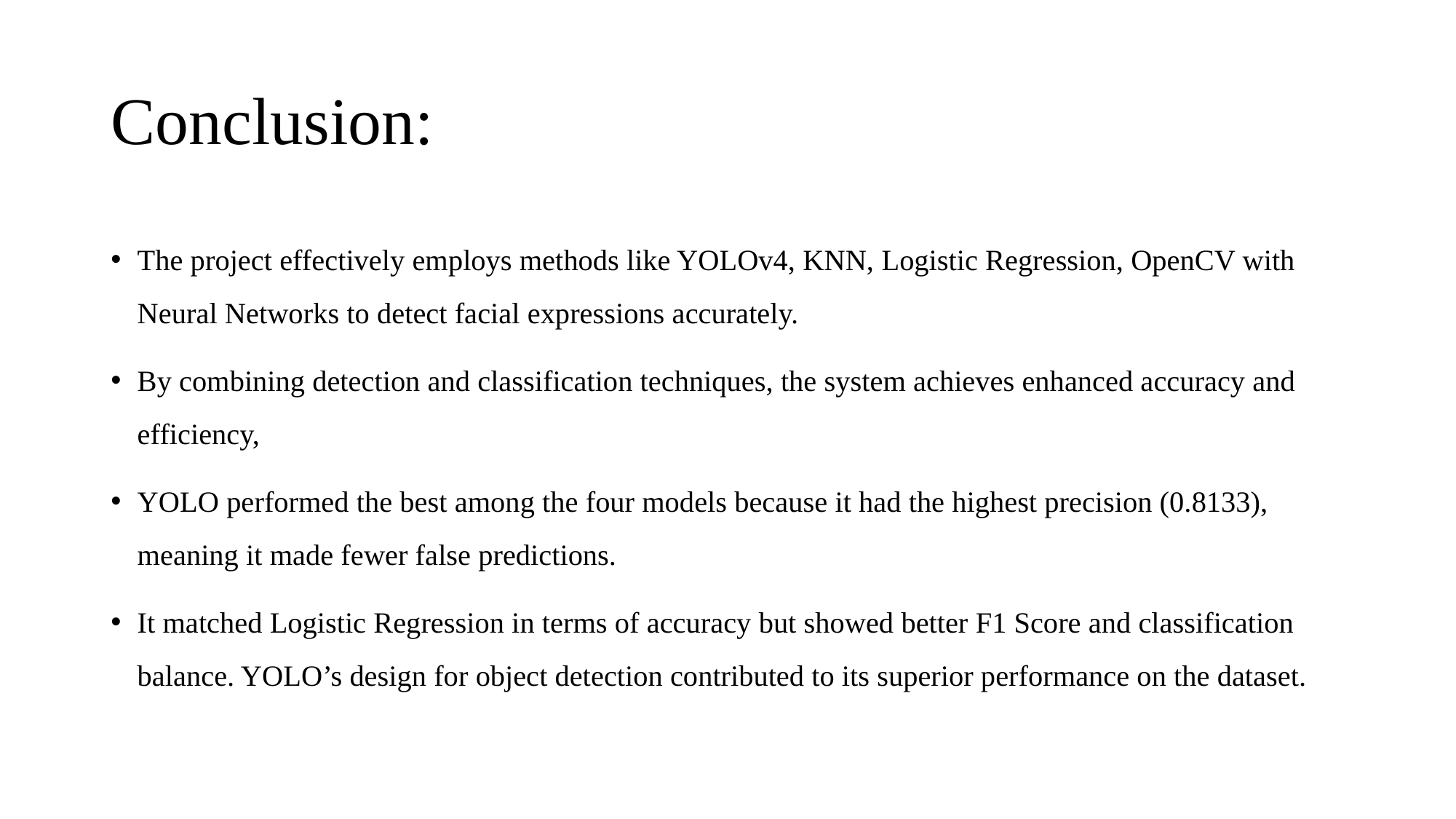

# Conclusion:
The project effectively employs methods like YOLOv4, KNN, Logistic Regression, OpenCV with Neural Networks to detect facial expressions accurately.
By combining detection and classification techniques, the system achieves enhanced accuracy and efficiency,
YOLO performed the best among the four models because it had the highest precision (0.8133), meaning it made fewer false predictions.
It matched Logistic Regression in terms of accuracy but showed better F1 Score and classification balance. YOLO’s design for object detection contributed to its superior performance on the dataset.